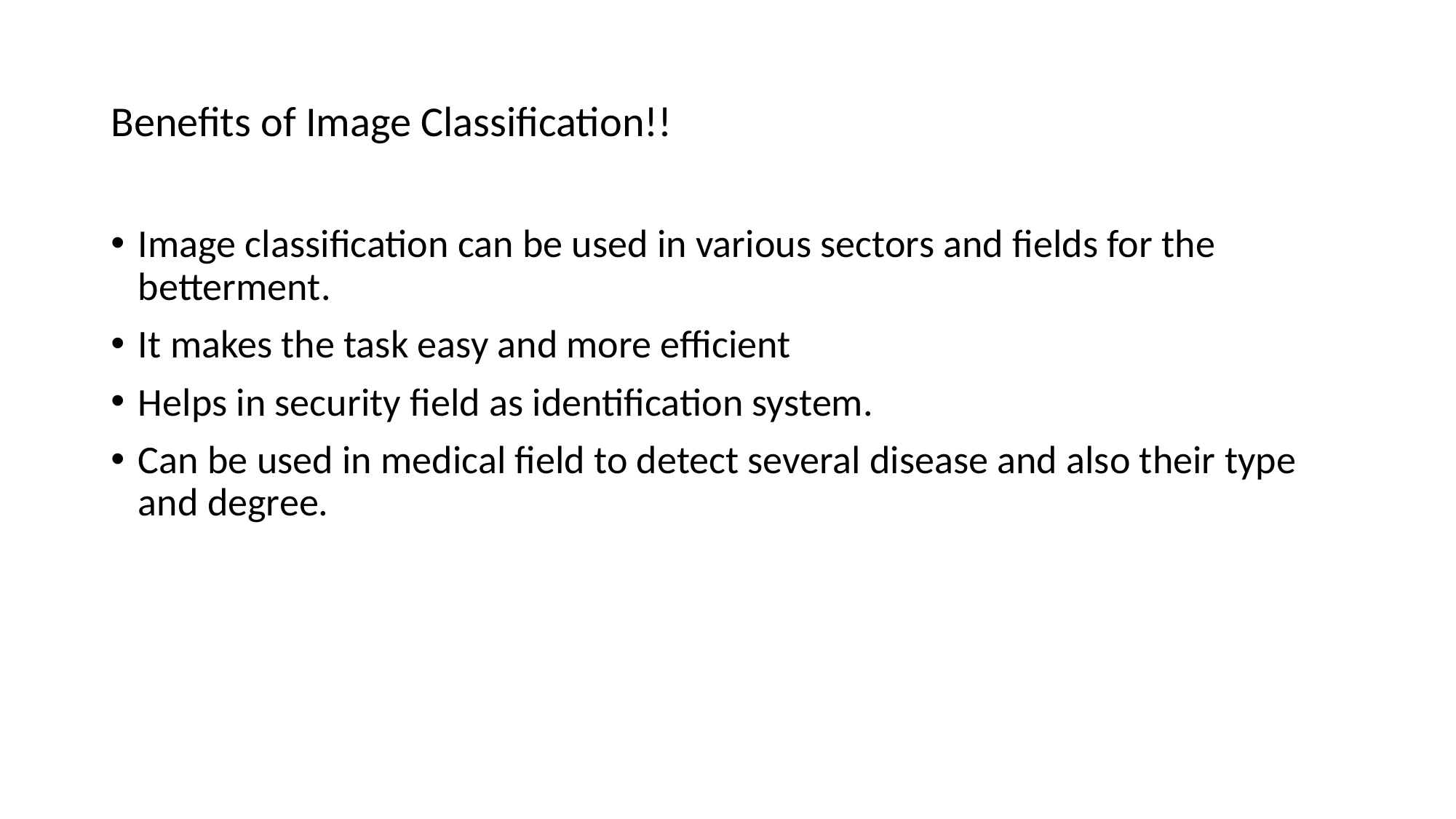

# Benefits of Image Classification!!
Image classification can be used in various sectors and fields for the betterment.
It makes the task easy and more efficient
Helps in security field as identification system.
Can be used in medical field to detect several disease and also their type and degree.